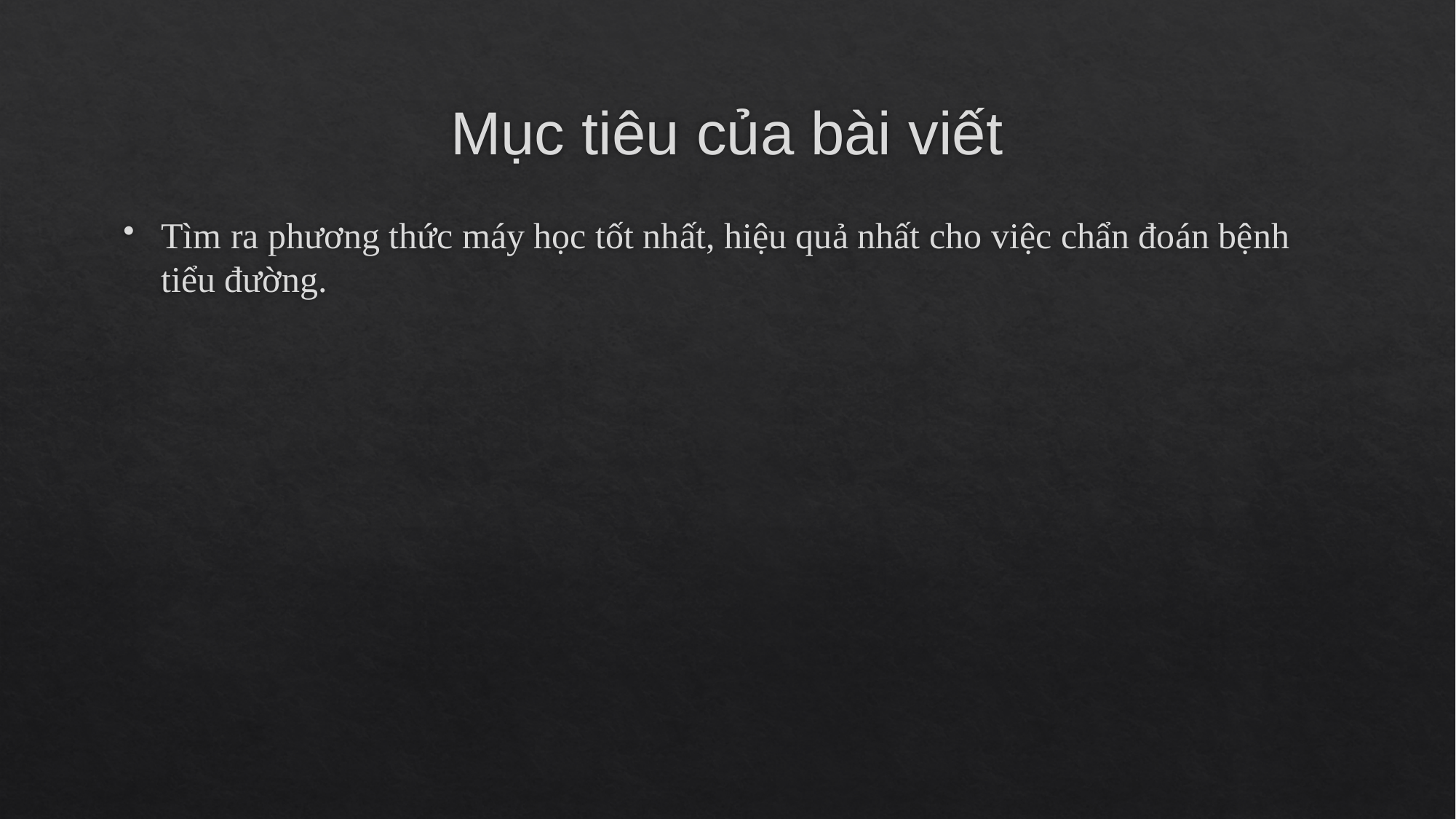

# Mục tiêu của bài viết
Tìm ra phương thức máy học tốt nhất, hiệu quả nhất cho việc chẩn đoán bệnh tiểu đường.